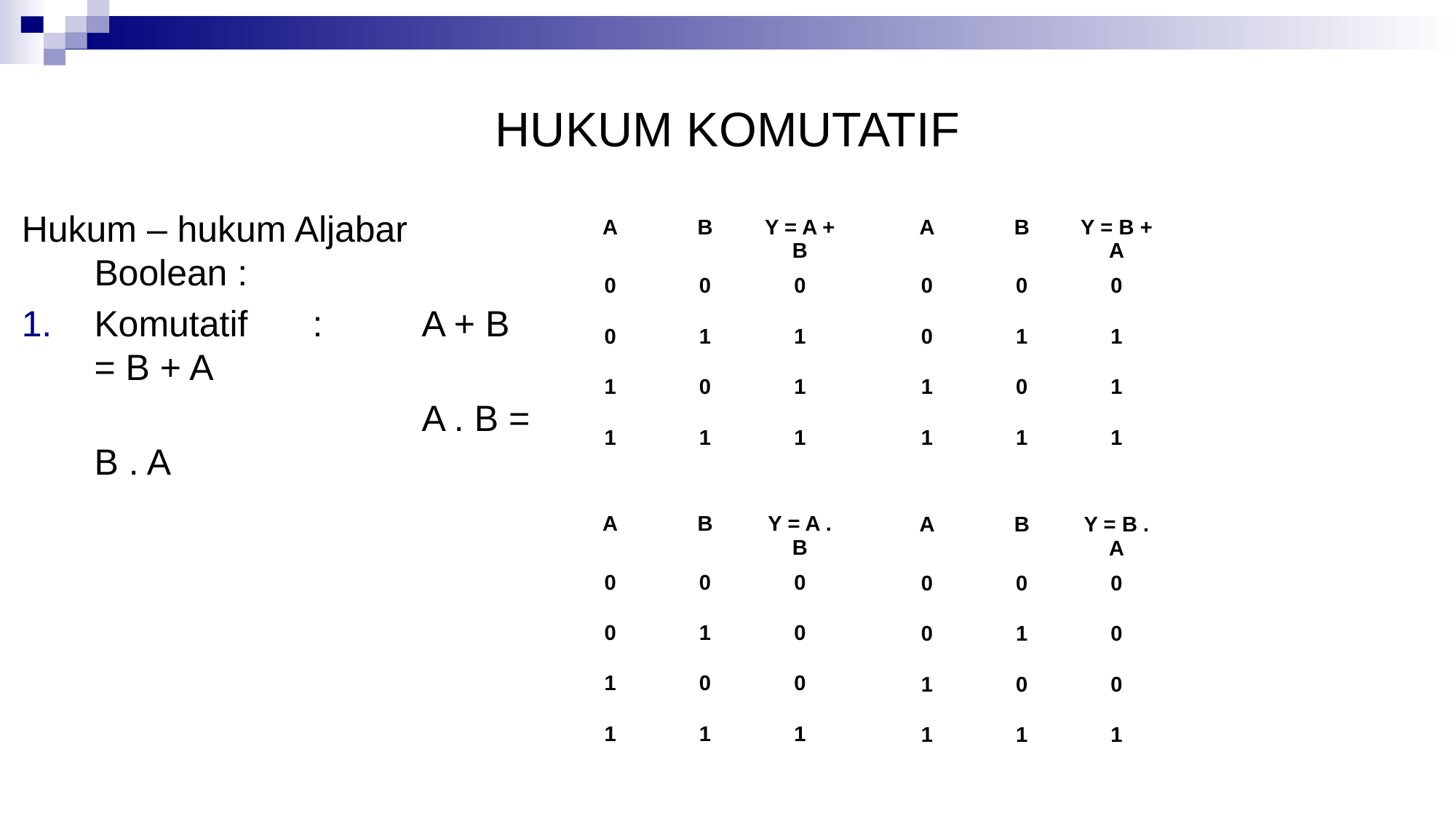

# HUKUM KOMUTATIF
Hukum – hukum Aljabar Boolean :
Komutatif	: 	A + B = B + A
				A . B = B . A
| A | B | Y = A + B |
| --- | --- | --- |
| 0 | 0 | 0 |
| 0 | 1 | 1 |
| 1 | 0 | 1 |
| 1 | 1 | 1 |
| A | B | Y = B + A |
| --- | --- | --- |
| 0 | 0 | 0 |
| 0 | 1 | 1 |
| 1 | 0 | 1 |
| 1 | 1 | 1 |
| A | B | Y = A . B |
| --- | --- | --- |
| 0 | 0 | 0 |
| 0 | 1 | 0 |
| 1 | 0 | 0 |
| 1 | 1 | 1 |
| A | B | Y = B . A |
| --- | --- | --- |
| 0 | 0 | 0 |
| 0 | 1 | 0 |
| 1 | 0 | 0 |
| 1 | 1 | 1 |